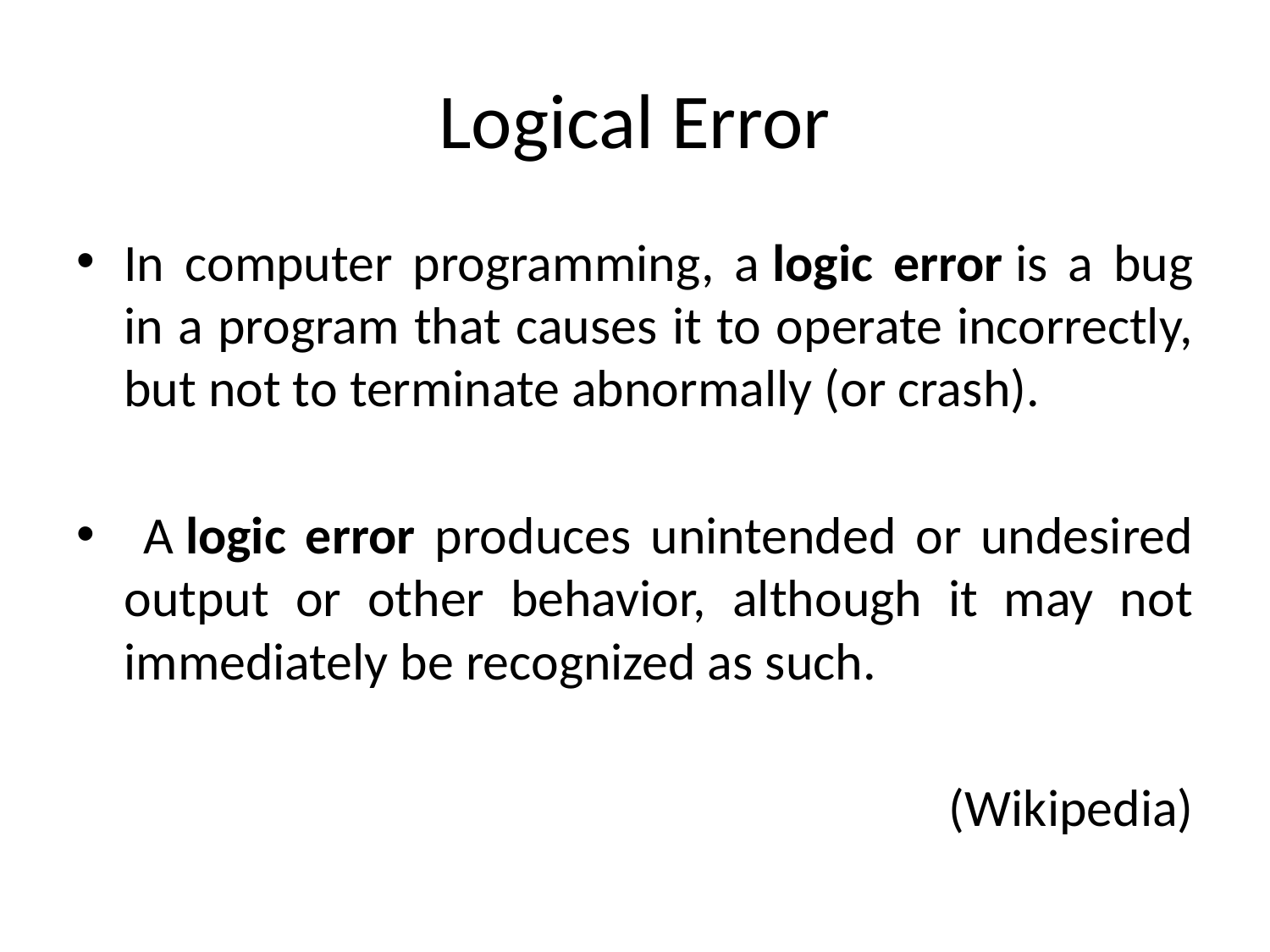

# Logical Error
In computer programming, a logic error is a bug in a program that causes it to operate incorrectly, but not to terminate abnormally (or crash).

 A logic error produces unintended or undesired output or other behavior, although it may not immediately be recognized as such.

(Wikipedia)